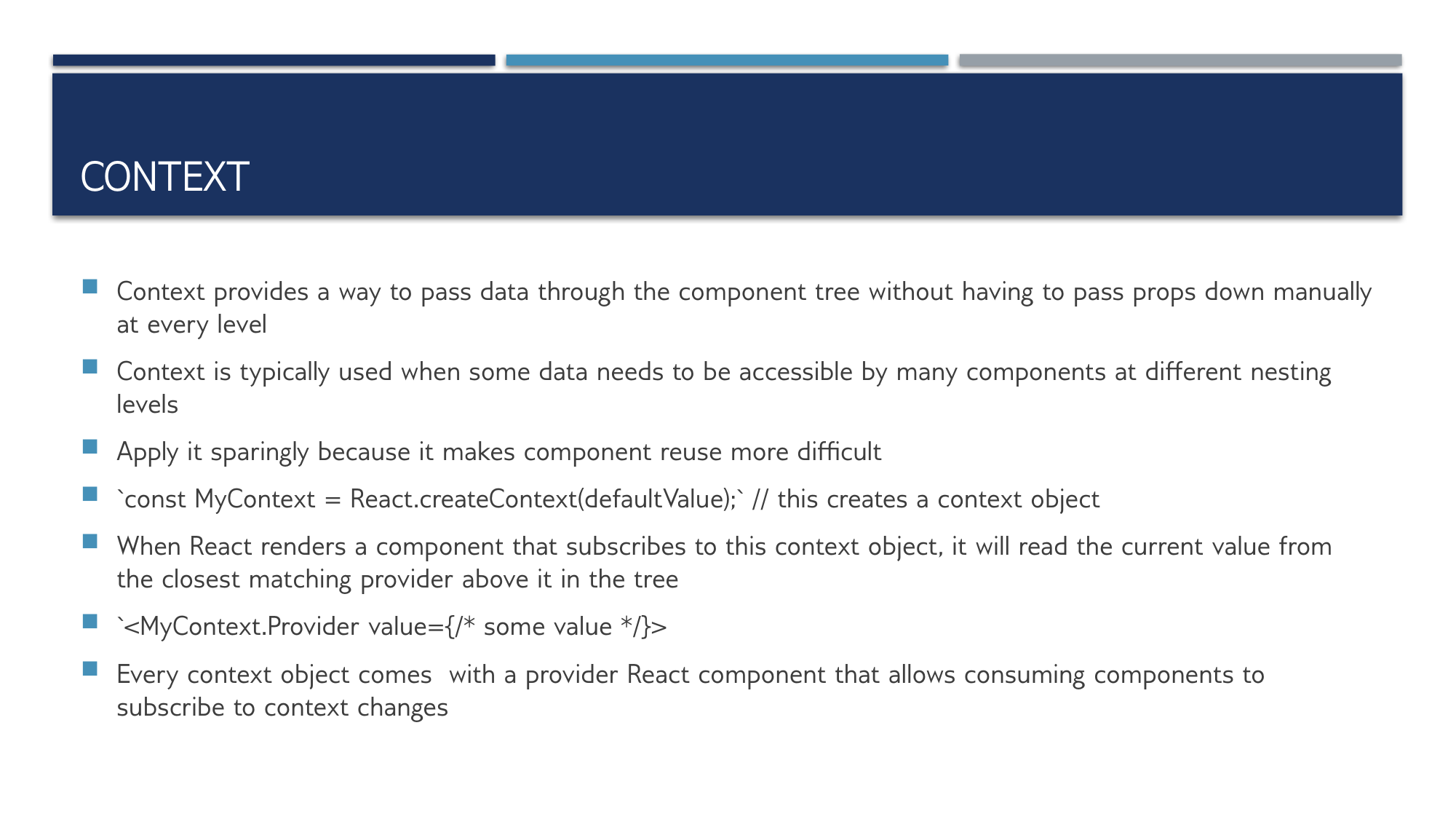

# Context
Context provides a way to pass data through the component tree without having to pass props down manually at every level
Context is typically used when some data needs to be accessible by many components at different nesting levels
Apply it sparingly because it makes component reuse more difficult
`const MyContext = React.createContext(defaultValue);` // this creates a context object
When React renders a component that subscribes to this context object, it will read the current value from the closest matching provider above it in the tree
`<MyContext.Provider value={/* some value */}>
Every context object comes  with a provider React component that allows consuming components to subscribe to context changes